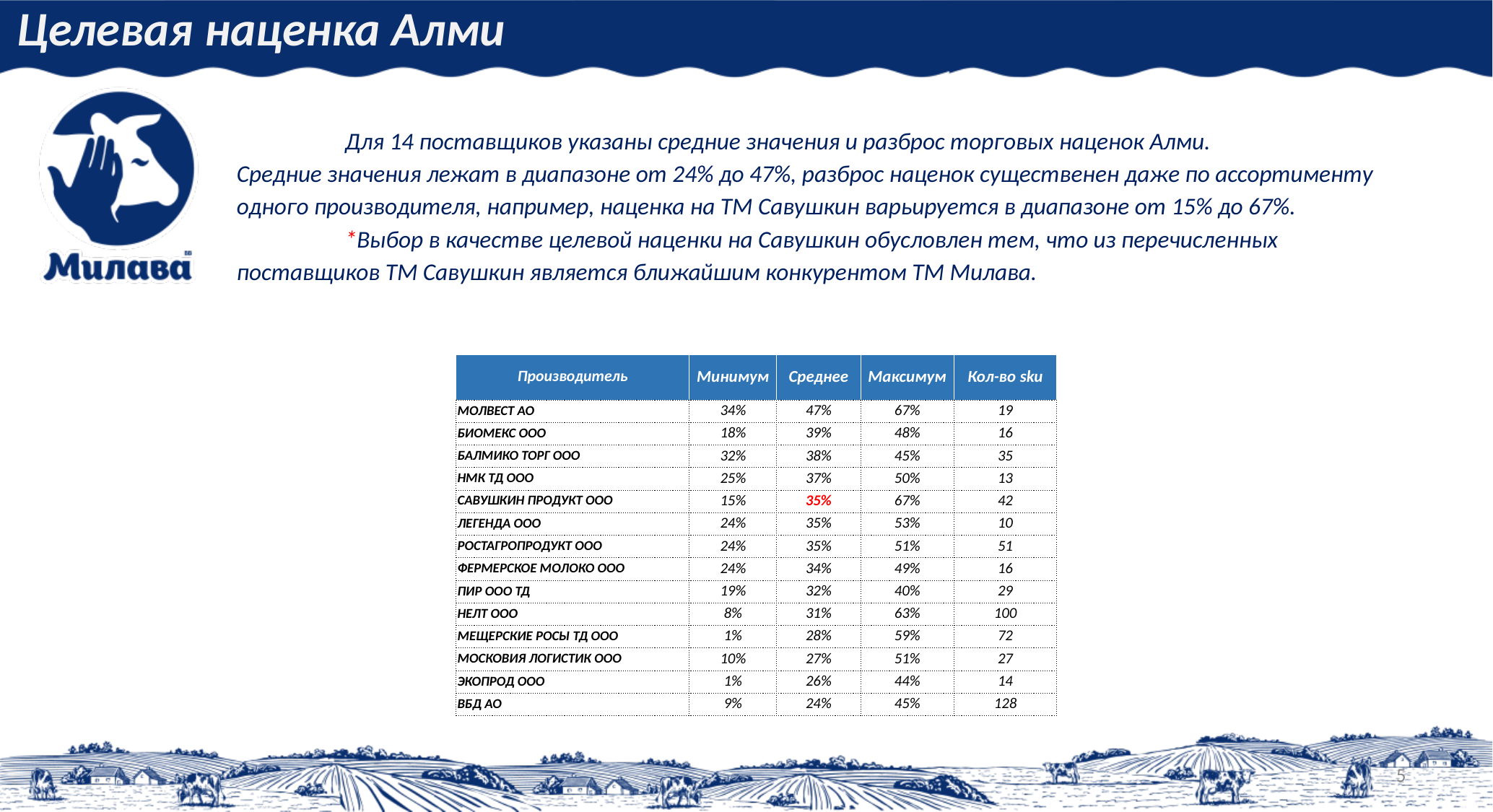

Целевая наценка Алми
         	Для 14 поставщиков указаны средние значения и разброс торговых наценок Алми.
Средние значения лежат в диапазоне от 24% до 47%, разброс наценок существенен даже по ассортименту одного производителя, например, наценка на ТМ Савушкин варьируется в диапазоне от 15% до 67%.
	*Выбор в качестве целевой наценки на Савушкин обусловлен тем, что из перечисленных
поставщиков ТМ Савушкин является ближайшим конкурентом ТМ Милава.

| Производитель | Минимум | Среднее | Максимум | Кол-во sku |
| --- | --- | --- | --- | --- |
| МОЛВЕСТ АО | 34% | 47% | 67% | 19 |
| БИОМЕКС ООО | 18% | 39% | 48% | 16 |
| БАЛМИКО ТОРГ ООО | 32% | 38% | 45% | 35 |
| НМК ТД ООО | 25% | 37% | 50% | 13 |
| САВУШКИН ПРОДУКТ ООО | 15% | 35% | 67% | 42 |
| ЛЕГЕНДА ООО | 24% | 35% | 53% | 10 |
| РОСТАГРОПРОДУКТ ООО | 24% | 35% | 51% | 51 |
| ФЕРМЕРСКОЕ МОЛОКО ООО | 24% | 34% | 49% | 16 |
| ПИР ООО ТД | 19% | 32% | 40% | 29 |
| НЕЛТ ООО | 8% | 31% | 63% | 100 |
| МЕЩЕРСКИЕ РОСЫ ТД ООО | 1% | 28% | 59% | 72 |
| МОСКОВИЯ ЛОГИСТИК ООО | 10% | 27% | 51% | 27 |
| ЭКОПРОД ООО | 1% | 26% | 44% | 14 |
| ВБД АО | 9% | 24% | 45% | 128 |
5